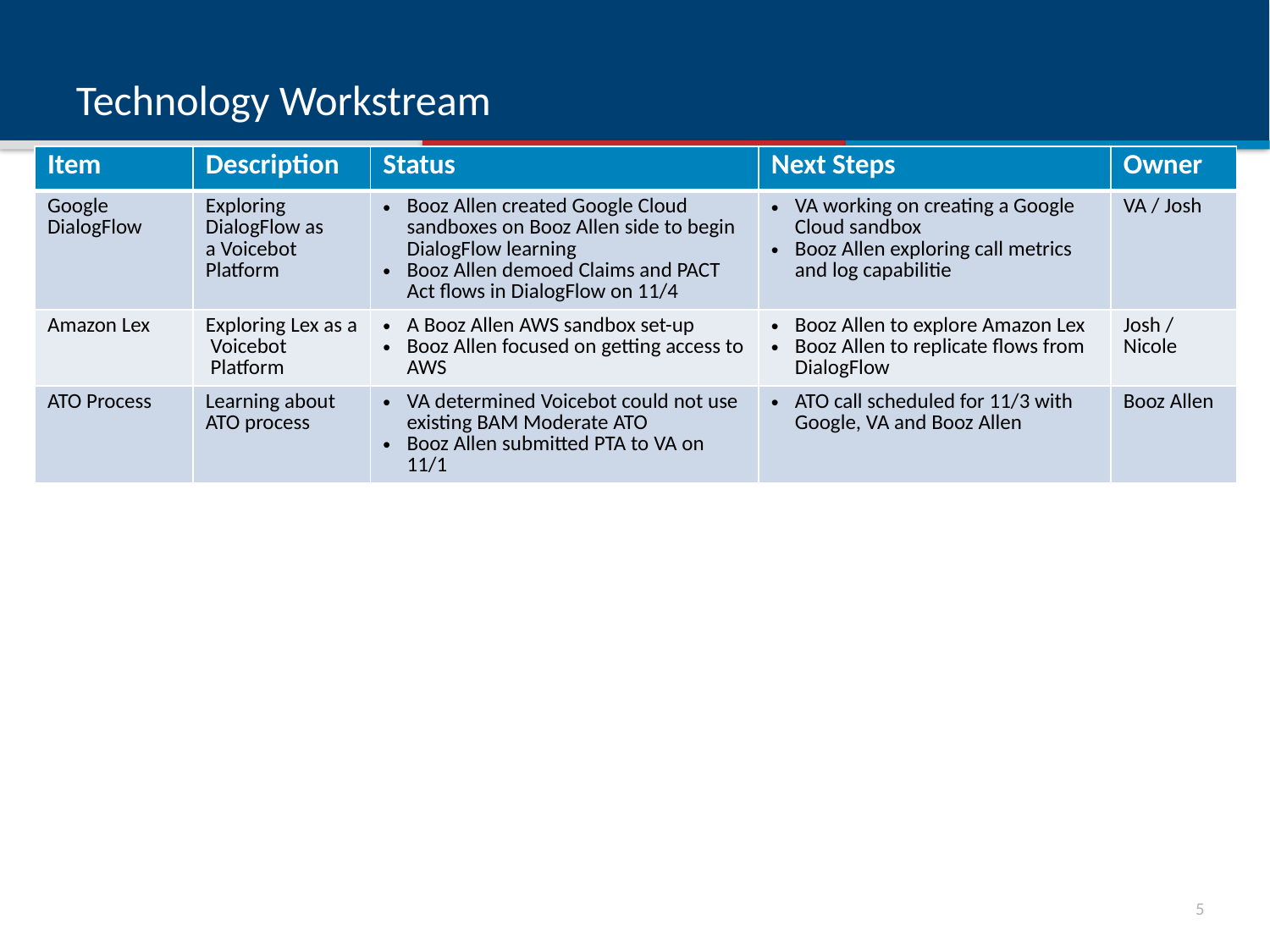

# Technology Workstream
| Item | Description | Status | Next Steps | Owner |
| --- | --- | --- | --- | --- |
| Google DialogFlow | Exploring DialogFlow as a Voicebot Platform | Booz Allen created Google Cloud sandboxes on Booz Allen side to begin DialogFlow learning Booz Allen demoed Claims and PACT Act flows in DialogFlow on 11/4 | VA working on creating a Google Cloud sandbox Booz Allen exploring call metrics and log capabilitie | VA / Josh |
| Amazon Lex | Exploring Lex as a Voicebot  Platform | A Booz Allen AWS sandbox set-up Booz Allen focused on getting access to AWS | Booz Allen to explore Amazon Lex Booz Allen to replicate flows from DialogFlow | Josh / Nicole |
| ATO Process | Learning about ATO process | VA determined Voicebot could not use existing BAM Moderate ATO Booz Allen submitted PTA to VA on 11/1 | ATO call scheduled for 11/3 with Google, VA and Booz Allen | Booz Allen |
5